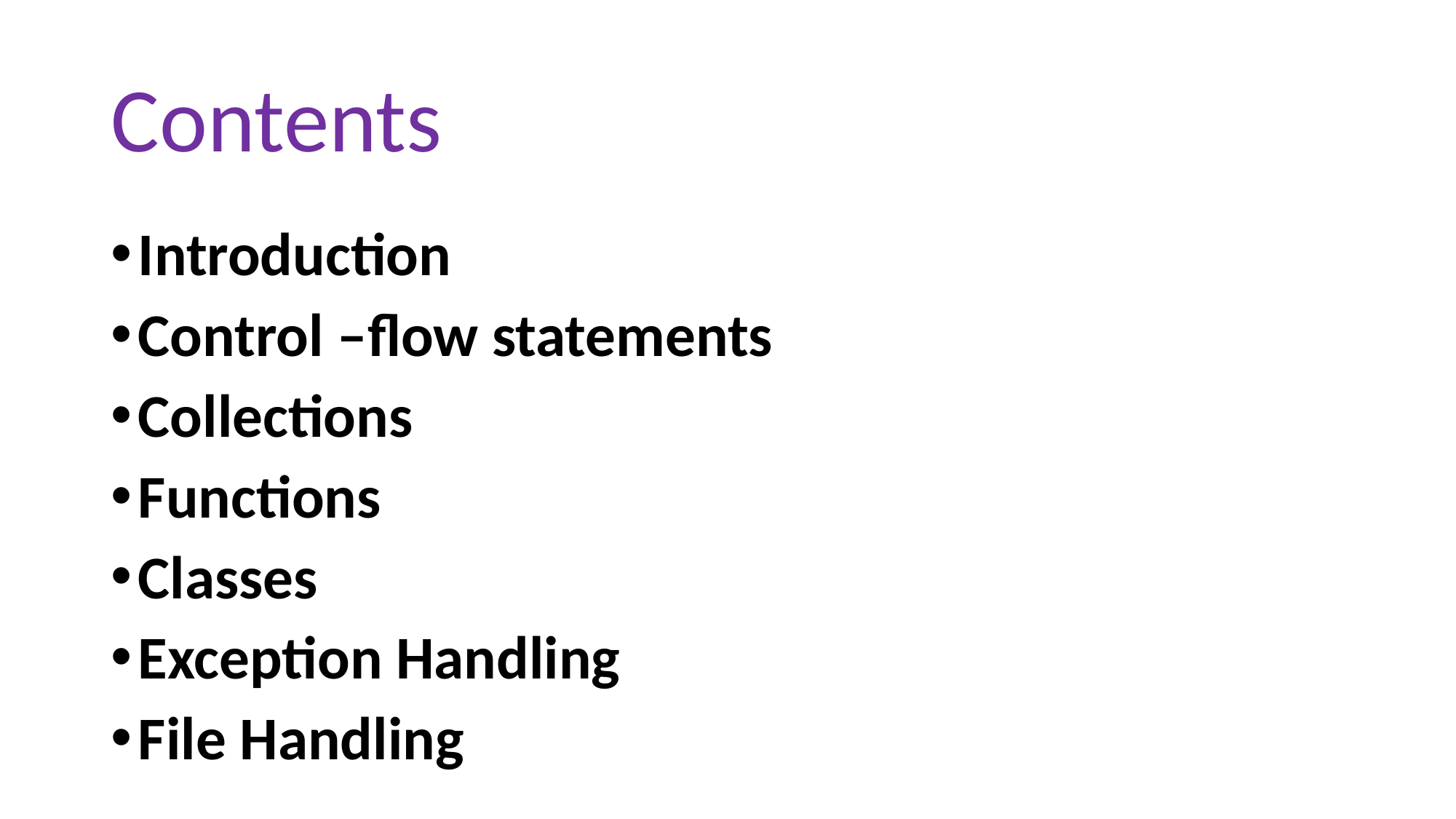

# Contents
Introduction
Control –flow statements
Collections
Functions
Classes
Exception Handling
File Handling